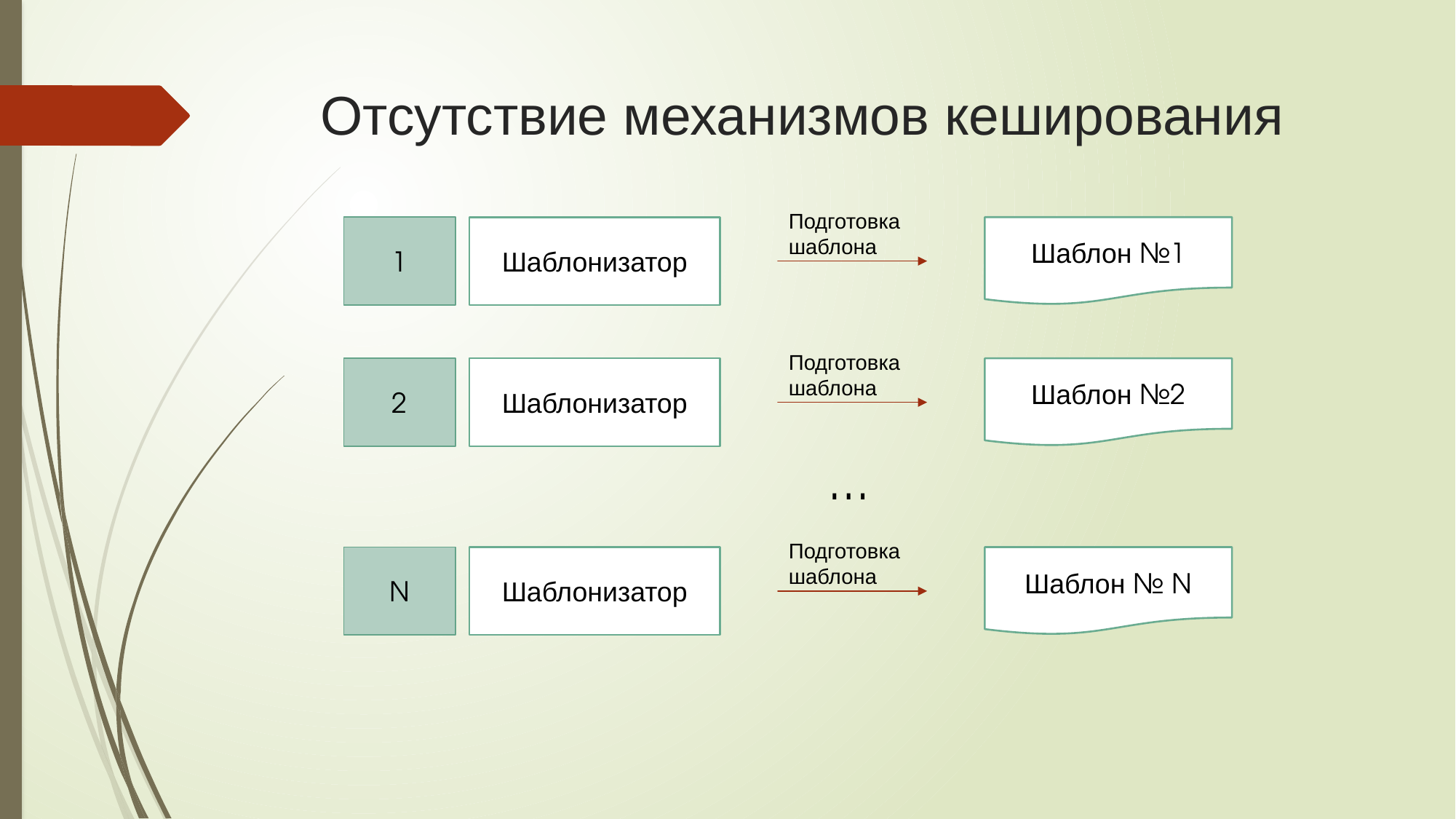

# Отсутствие механизмов кеширования
Подготовка шаблона
1
Шаблонизатор
Шаблон №1
Подготовка шаблона
2
Шаблонизатор
Шаблон №2
…
Подготовка шаблона
N
Шаблонизатор
Шаблон № N